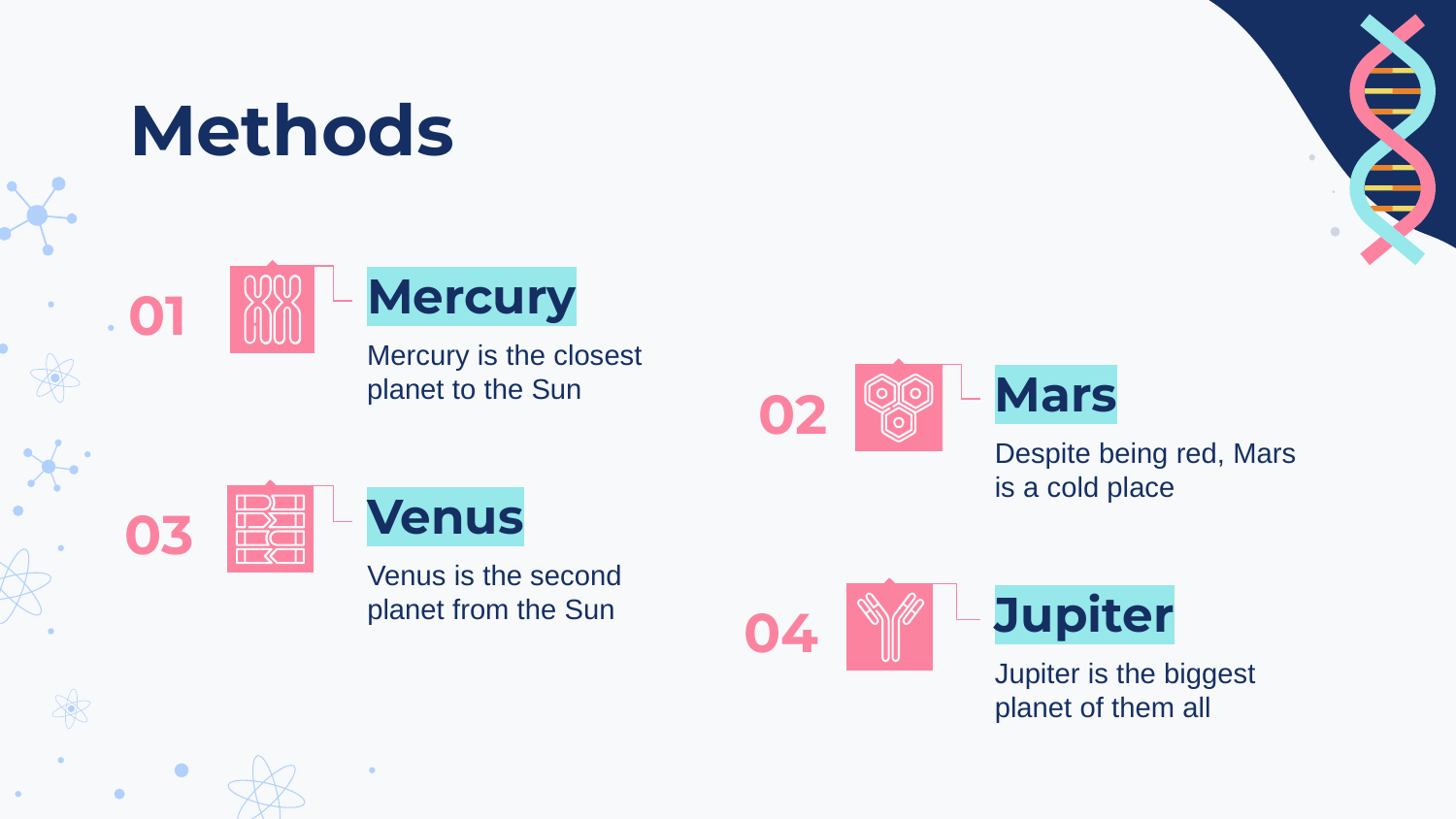

# Methods
Mercury
01

Mercury is the closest planet to the Sun
Mars

02

Despite being red, Mars is a cold place
Venus

03

Venus is the second planet from the Sun
Jupiter

04

Jupiter is the biggest planet of them all